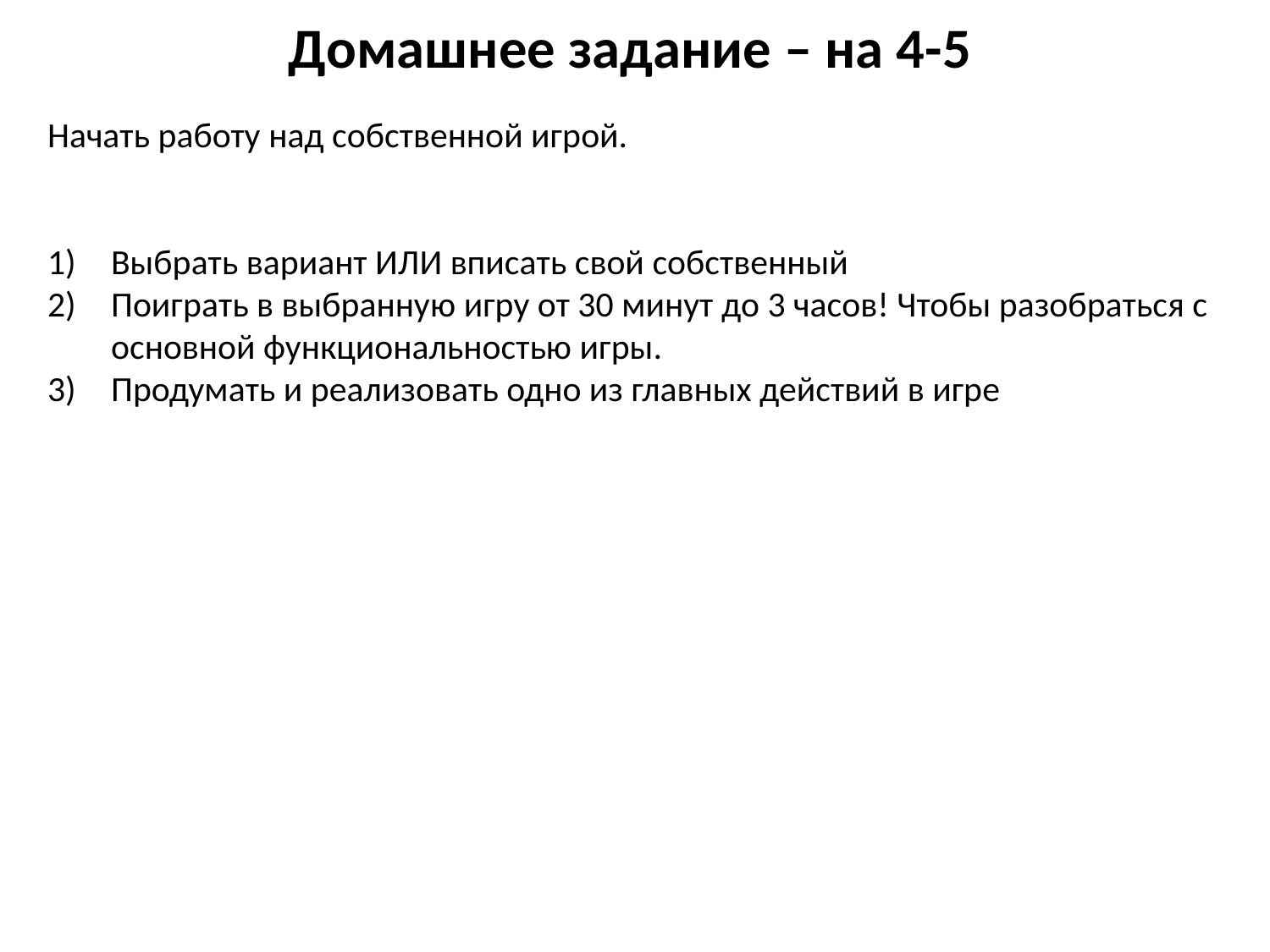

# Домашнее задание – на 4-5
Начать работу над собственной игрой.

Выбрать вариант ИЛИ вписать свой собственный
Поиграть в выбранную игру от 30 минут до 3 часов! Чтобы разобраться с основной функциональностью игры.
Продумать и реализовать одно из главных действий в игре